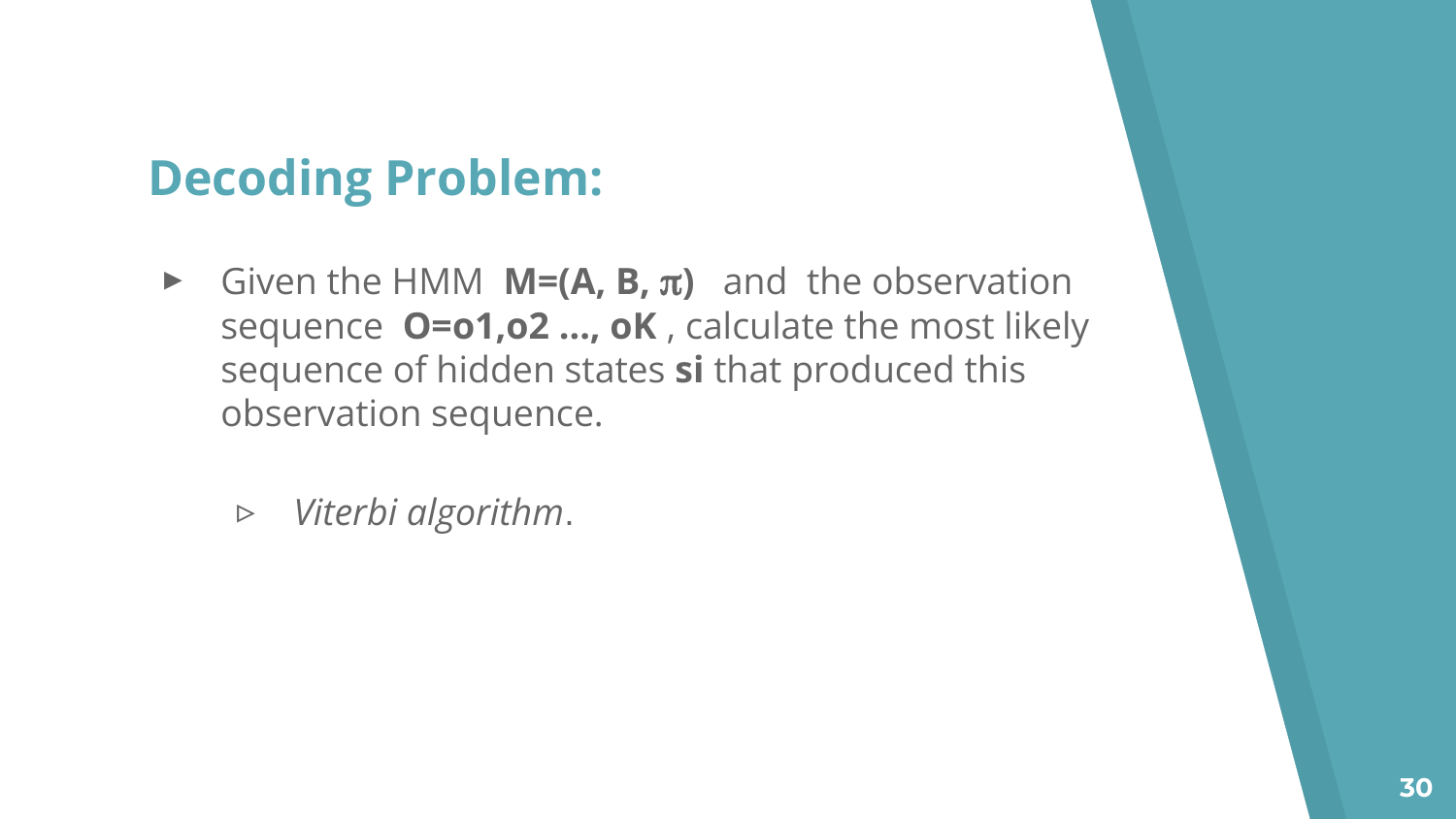

# Decoding Problem:
Given the HMM  M=(A, B, π)   and  the observation sequence  O=o1,o2 ..., oK , calculate the most likely sequence of hidden states si that produced this observation sequence.

Viterbi algorithm.

30